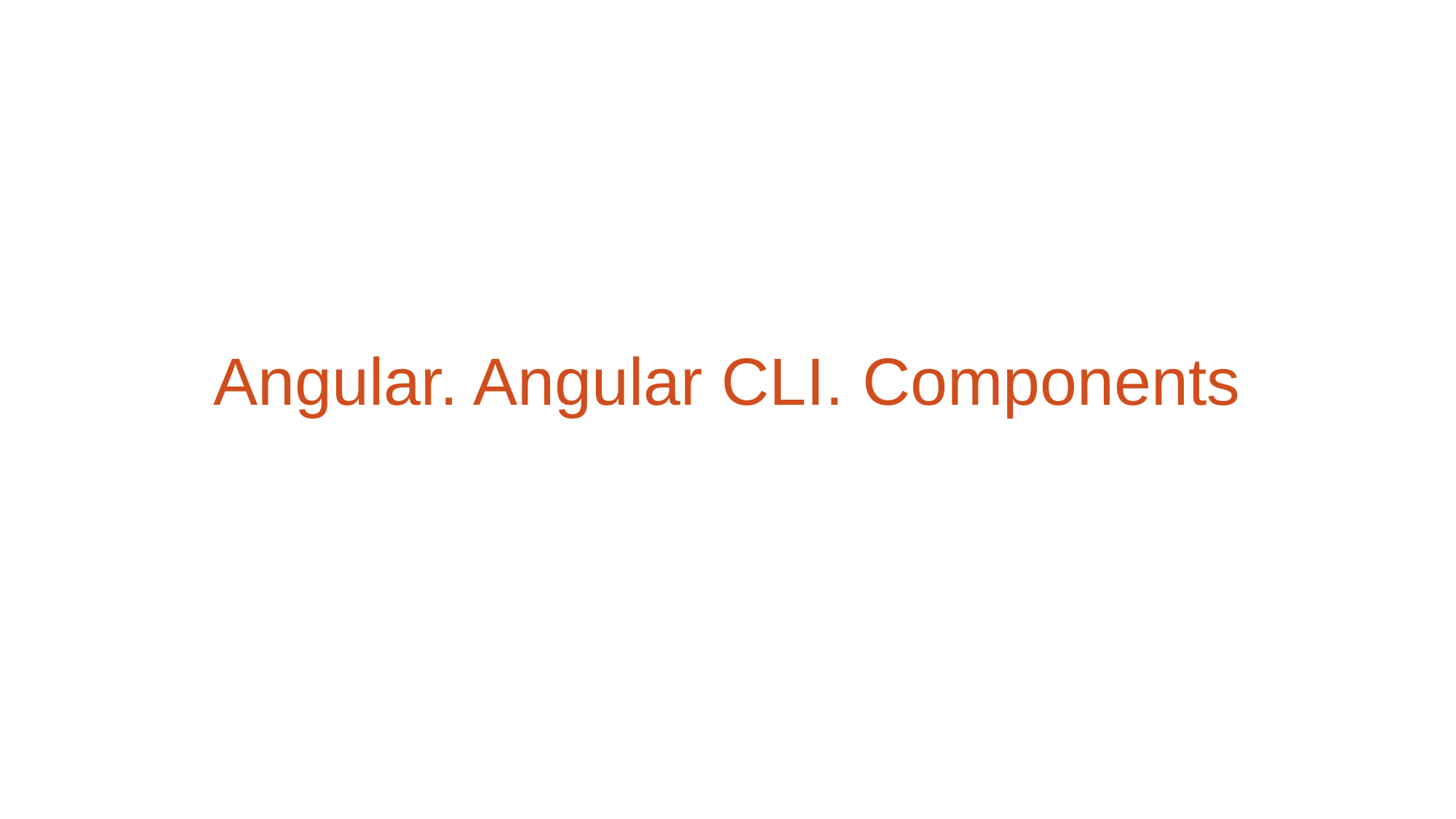

Angular. Angular CLI. Components
Information Technology Video Developer Network                                                       http://itvdn.com